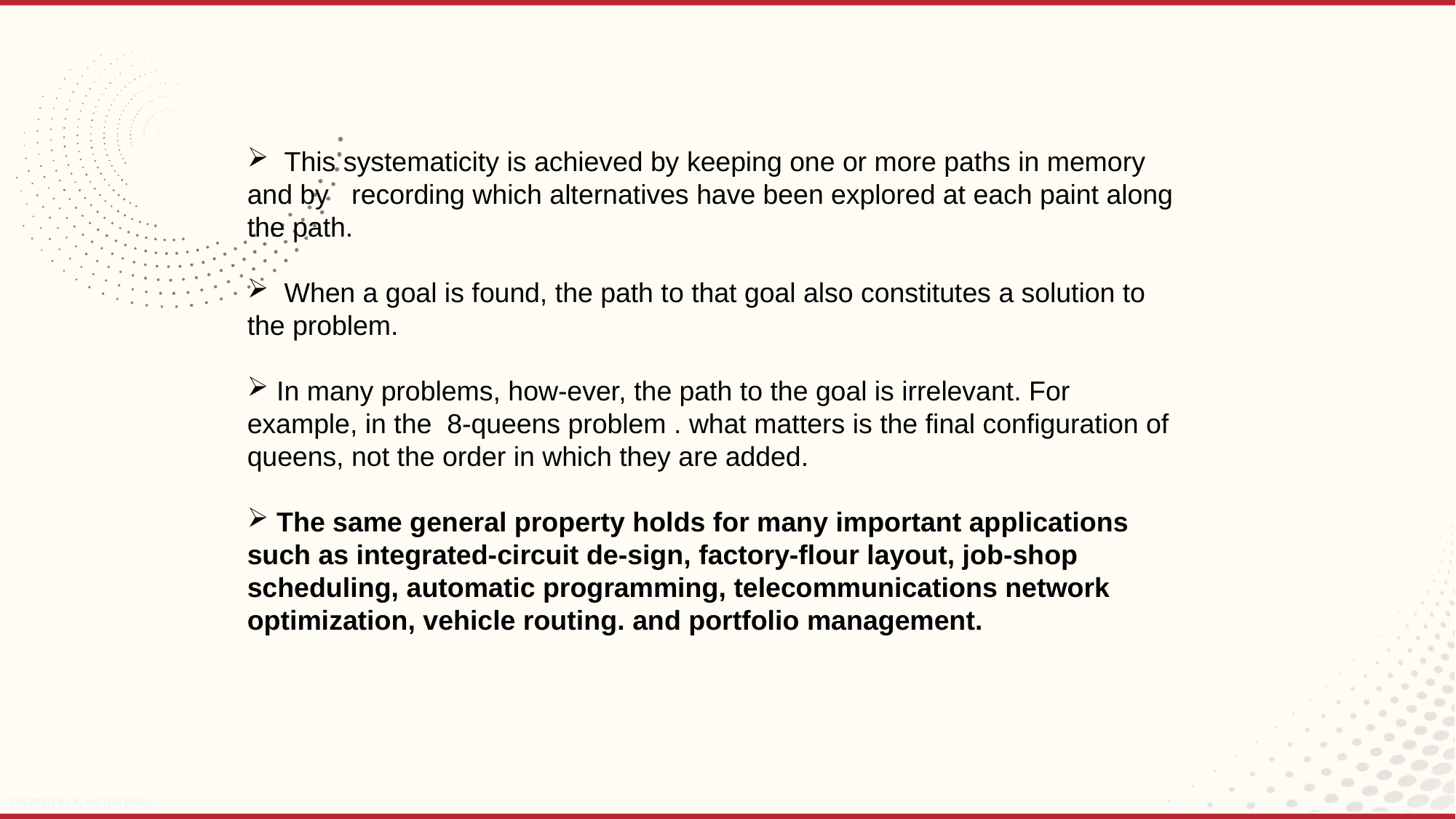

This systematicity is achieved by keeping one or more paths in memory and by   recording which alternatives have been explored at each paint along the path.

  When a goal is found, the path to that goal also constitutes a solution to the problem.

 In many problems, how-ever, the path to the goal is irrelevant. For example, in the  8-queens problem . what matters is the final configuration of queens, not the order in which they are added.

 The same general property holds for many important applications such as integrated-circuit de-sign, factory-flour layout, job-shop scheduling, automatic programming, telecommunications network optimization, vehicle routing. and portfolio management.